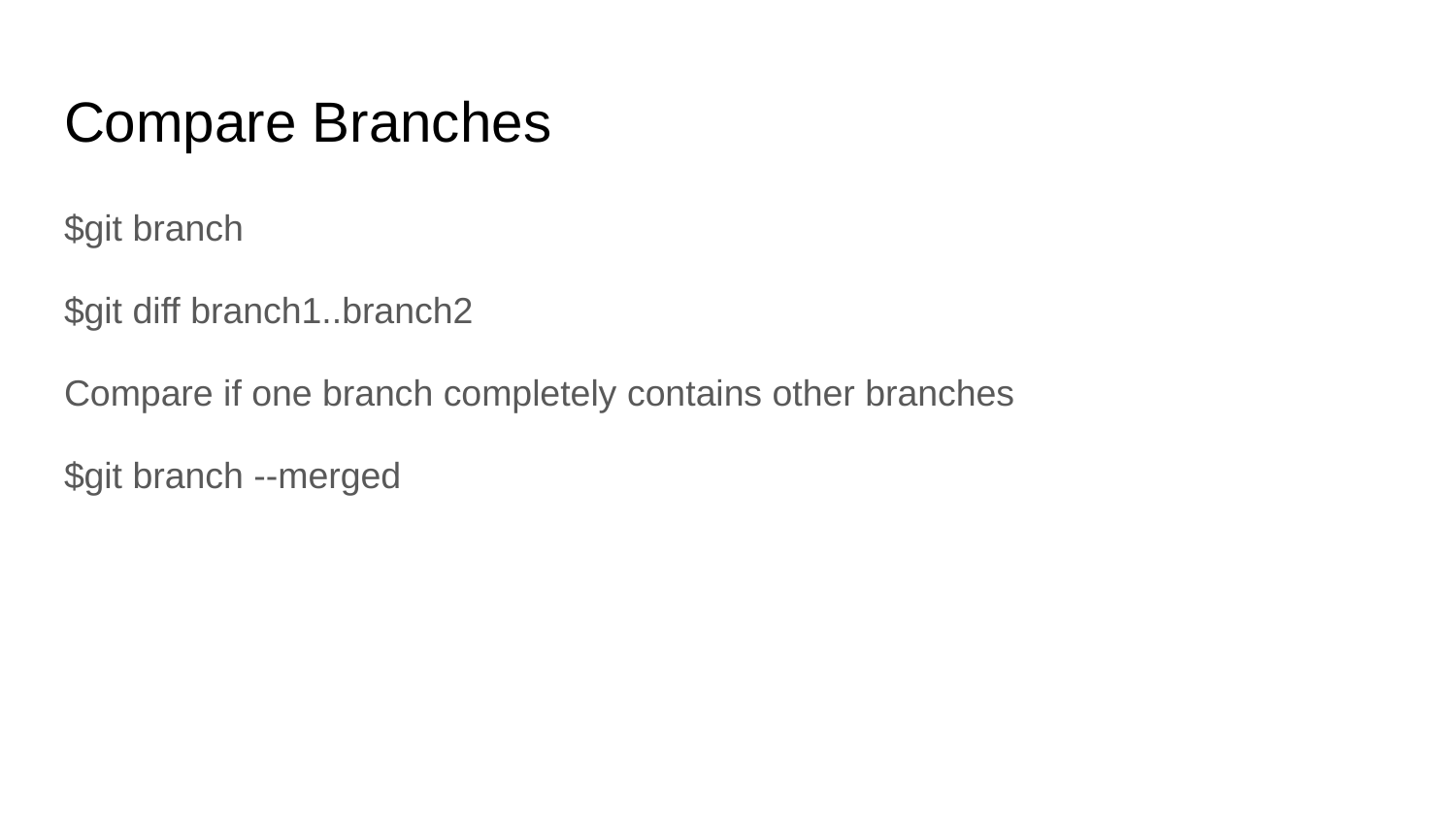

# Compare Branches
$git branch
$git diff branch1..branch2
Compare if one branch completely contains other branches
$git branch --merged